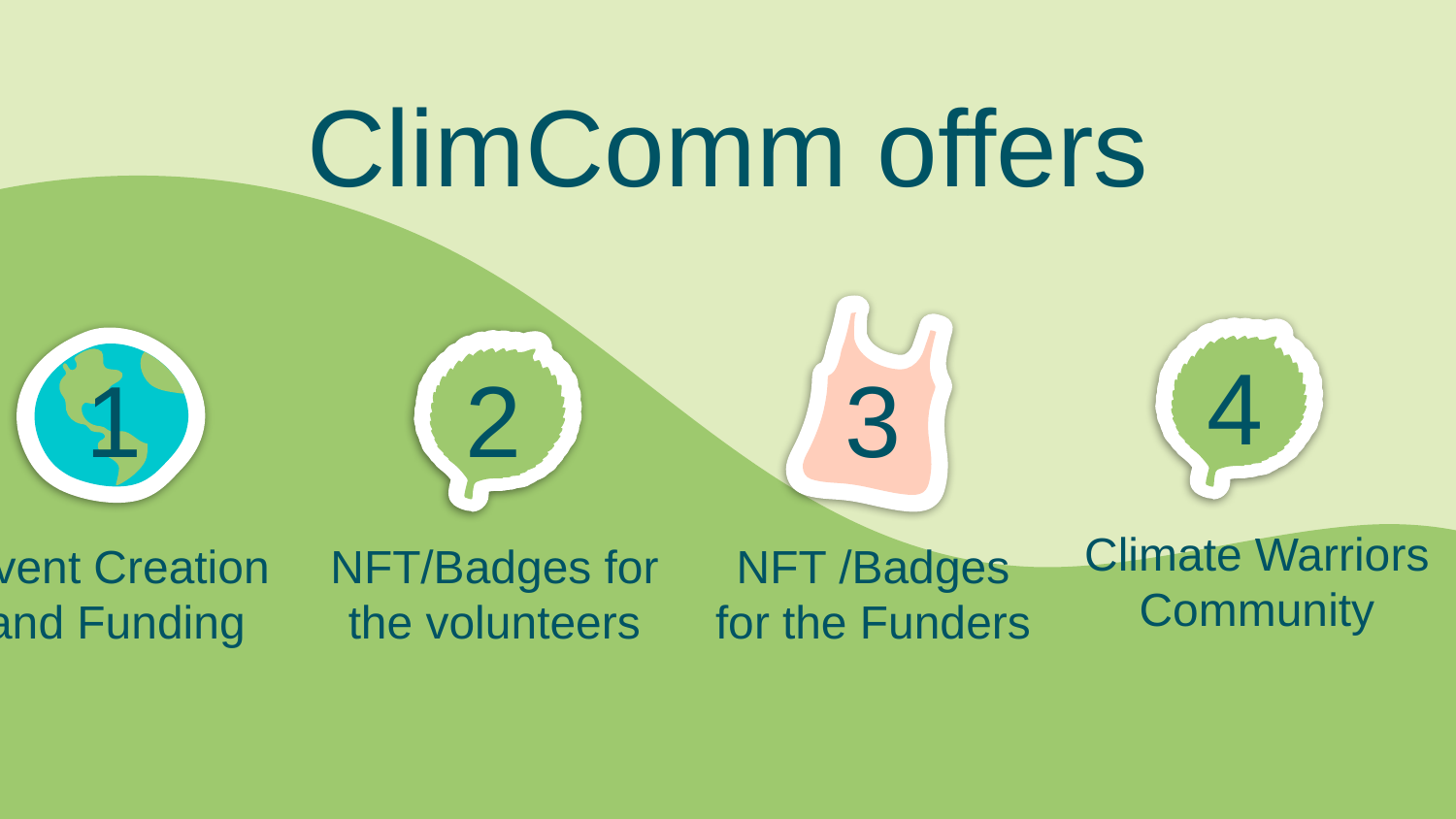

ClimComm offers

4
2
# 1
3
Climate Warriors Community
Event Creation and Funding
NFT/Badges for the volunteers
NFT /Badges for the Funders